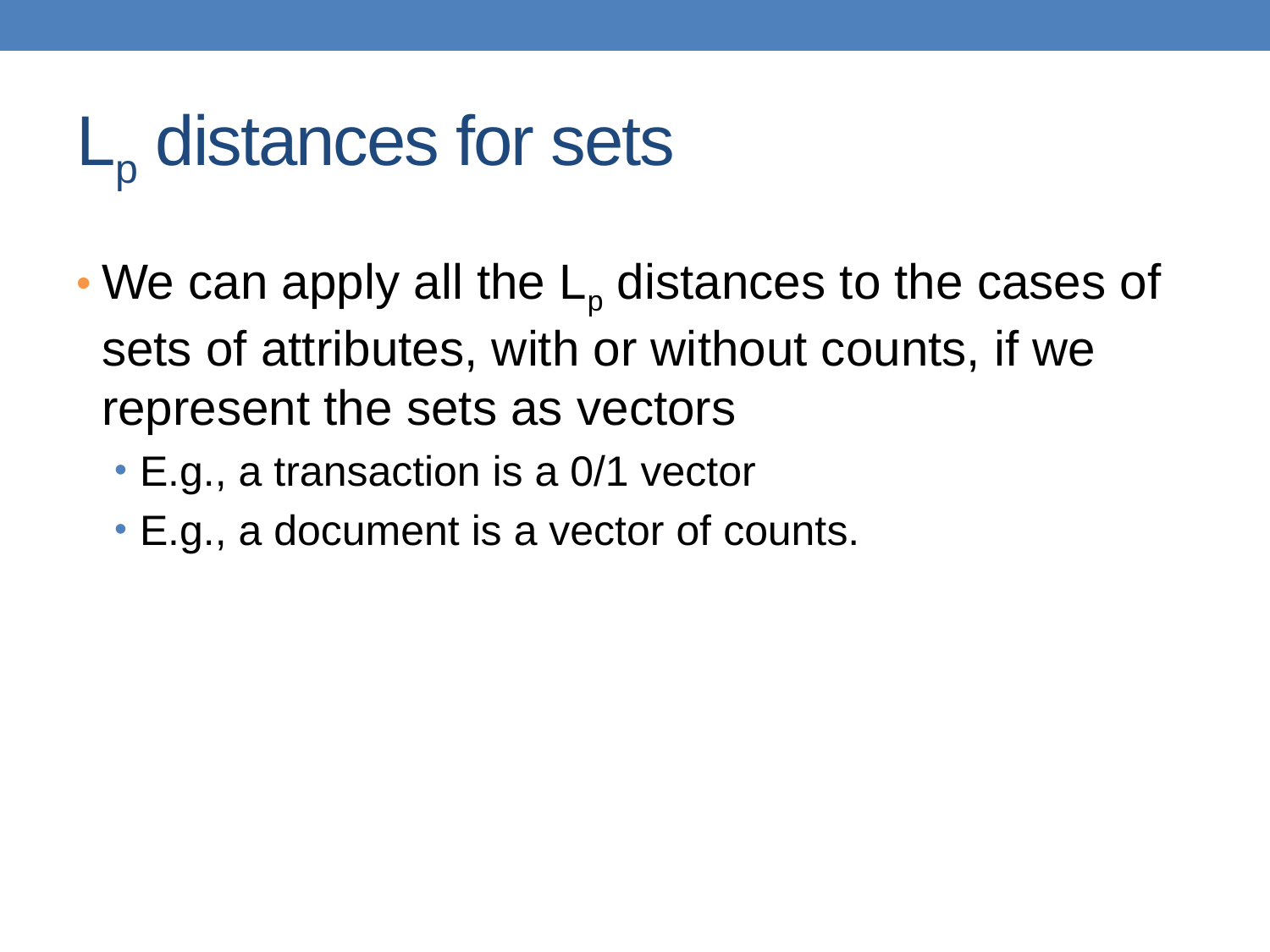

# Lp distances for sets
We can apply all the Lp distances to the cases of sets of attributes, with or without counts, if we represent the sets as vectors
E.g., a transaction is a 0/1 vector
E.g., a document is a vector of counts.